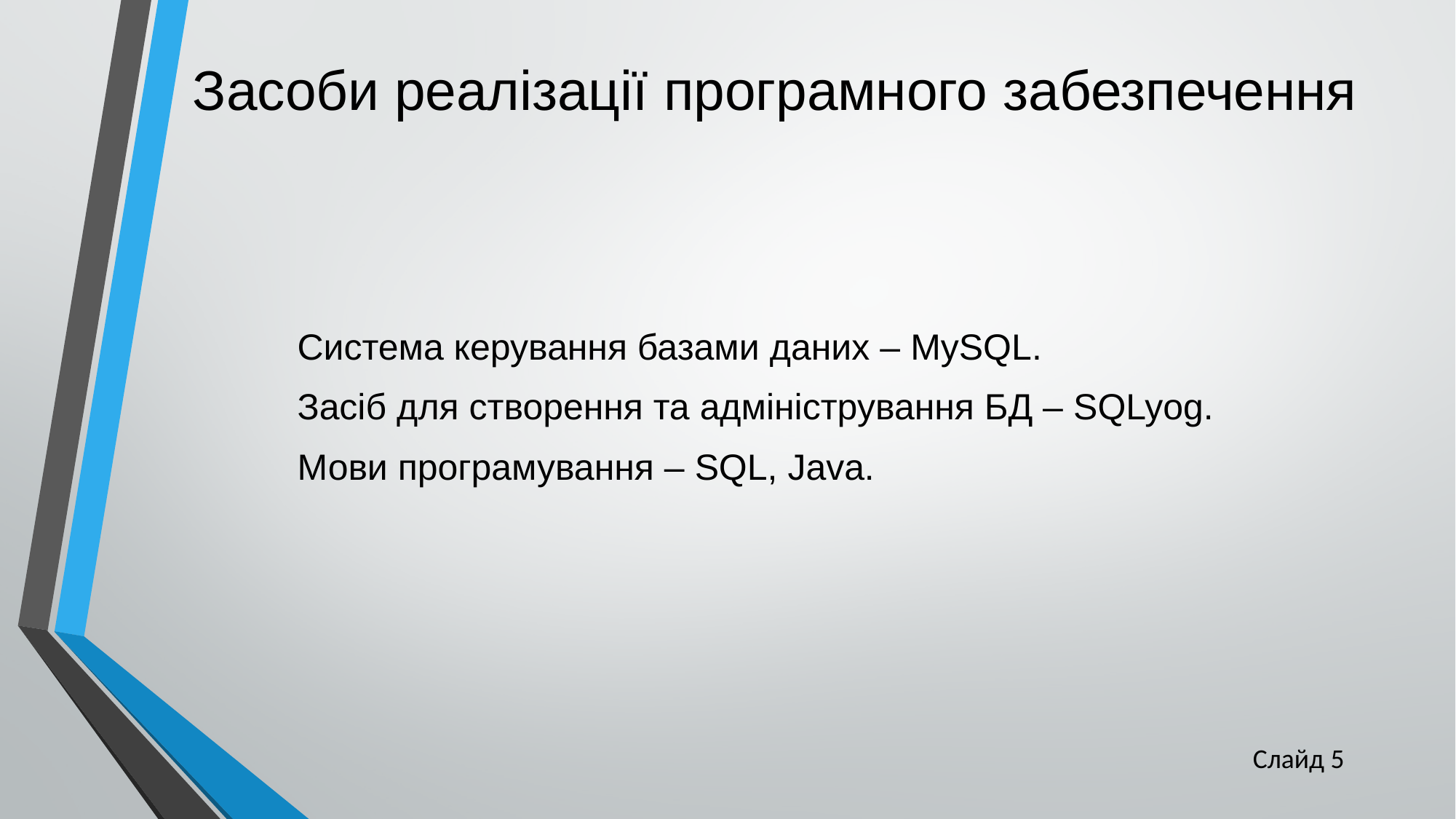

# Засоби реалізації програмного забезпечення
	Система керування базами даних – MySQL.
	Засіб для створення та адміністрування БД – SQLyog.
	Мови програмування – SQL, Java.
Слайд 5